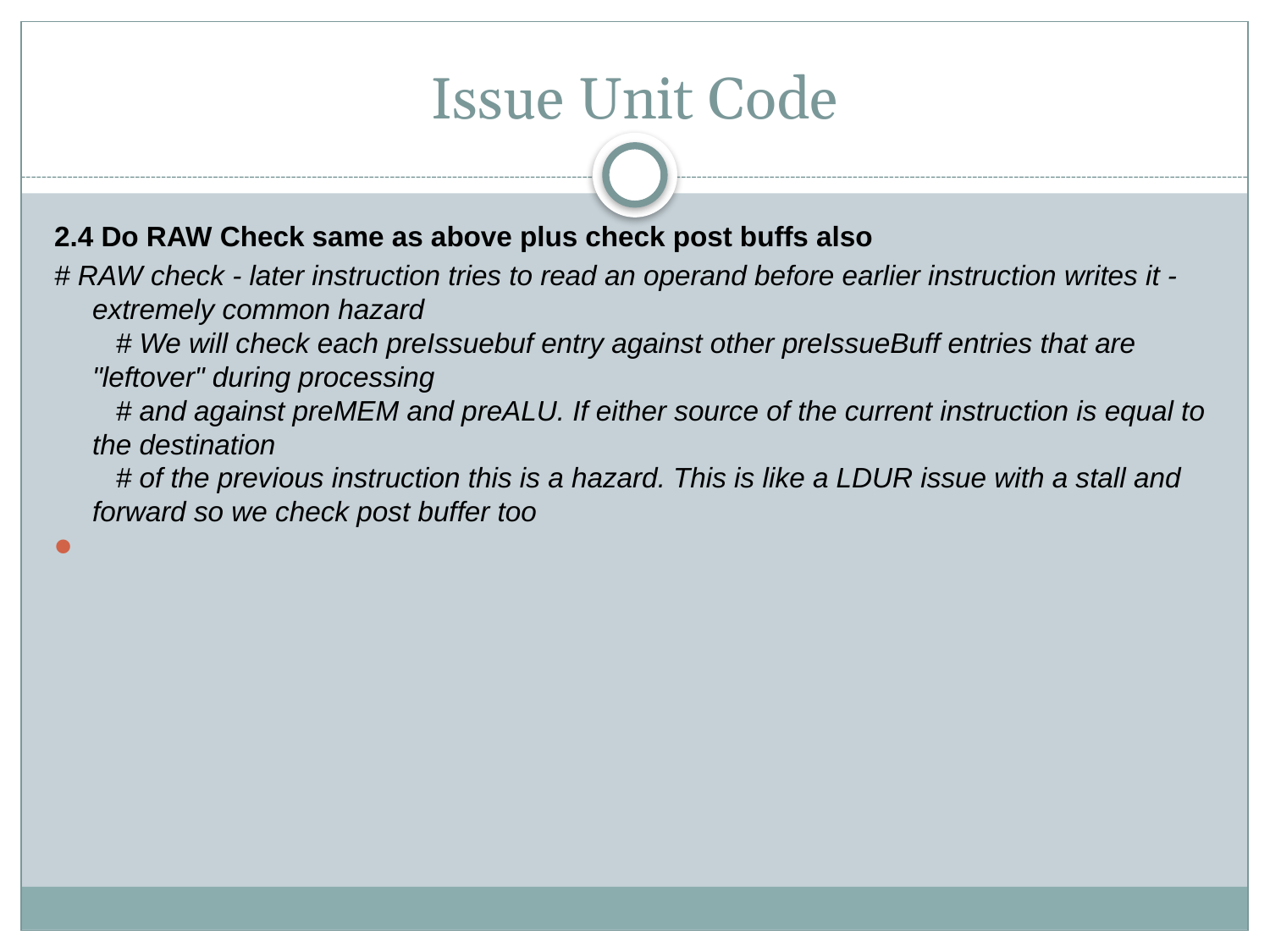

# Issue Unit Code
2.4 Do RAW Check same as above plus check post buffs also
# RAW check - later instruction tries to read an operand before earlier instruction writes it - extremely common hazard # We will check each preIssuebuf entry against other preIssueBuff entries that are "leftover" during processing # and against preMEM and preALU. If either source of the current instruction is equal to the destination # of the previous instruction this is a hazard. This is like a LDUR issue with a stall and forward so we check post buffer too